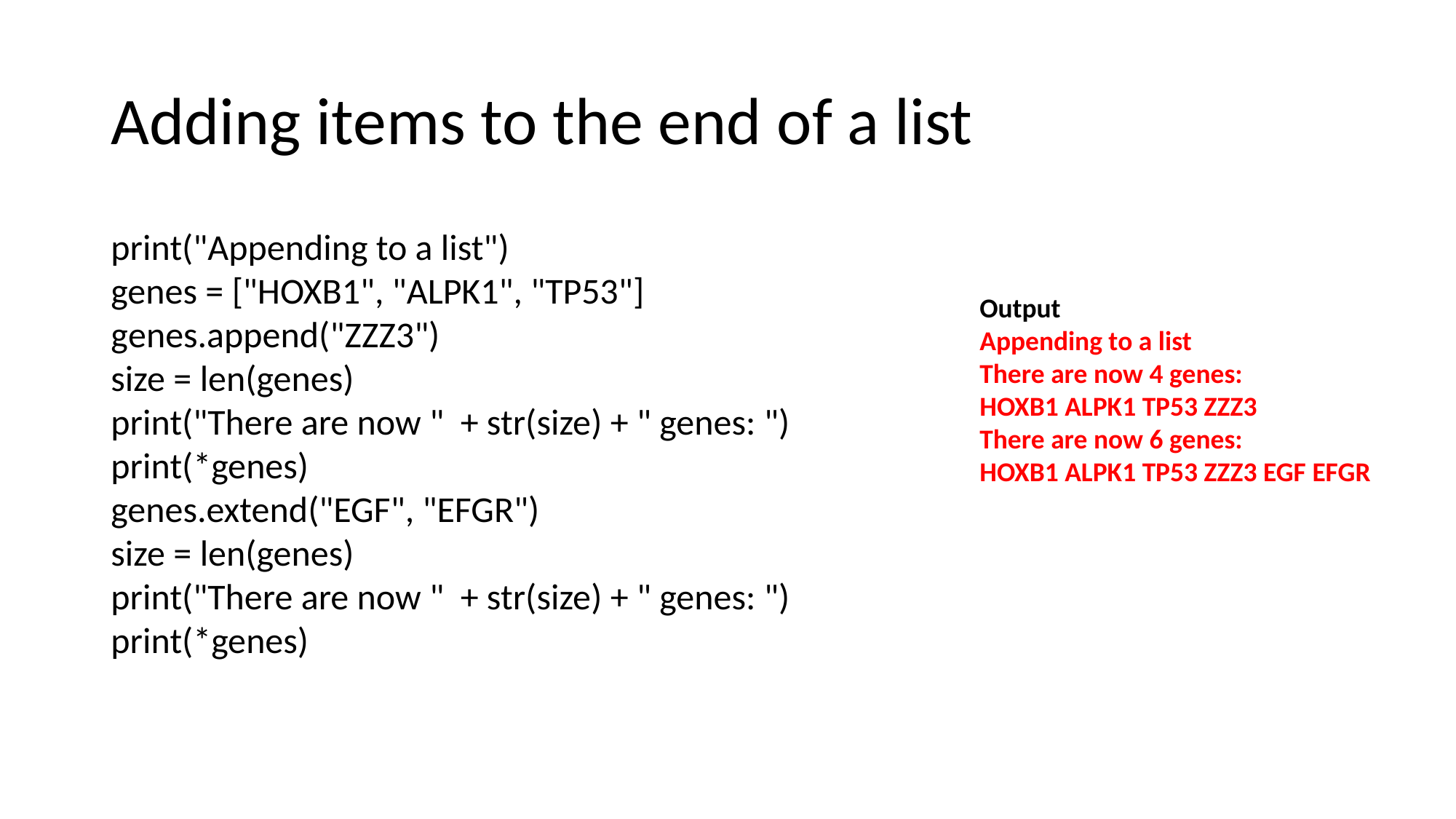

# Adding items to the end of a list
print("Appending to a list")
genes = ["HOXB1", "ALPK1", "TP53"]
genes.append("ZZZ3")
size = len(genes)
print("There are now "  + str(size) + " genes: ")
print(*genes)
genes.extend("EGF", "EFGR")
size = len(genes)
print("There are now "  + str(size) + " genes: ")
print(*genes)
Output
Appending to a list
There are now 4 genes:
HOXB1 ALPK1 TP53 ZZZ3
There are now 6 genes:
HOXB1 ALPK1 TP53 ZZZ3 EGF EFGR